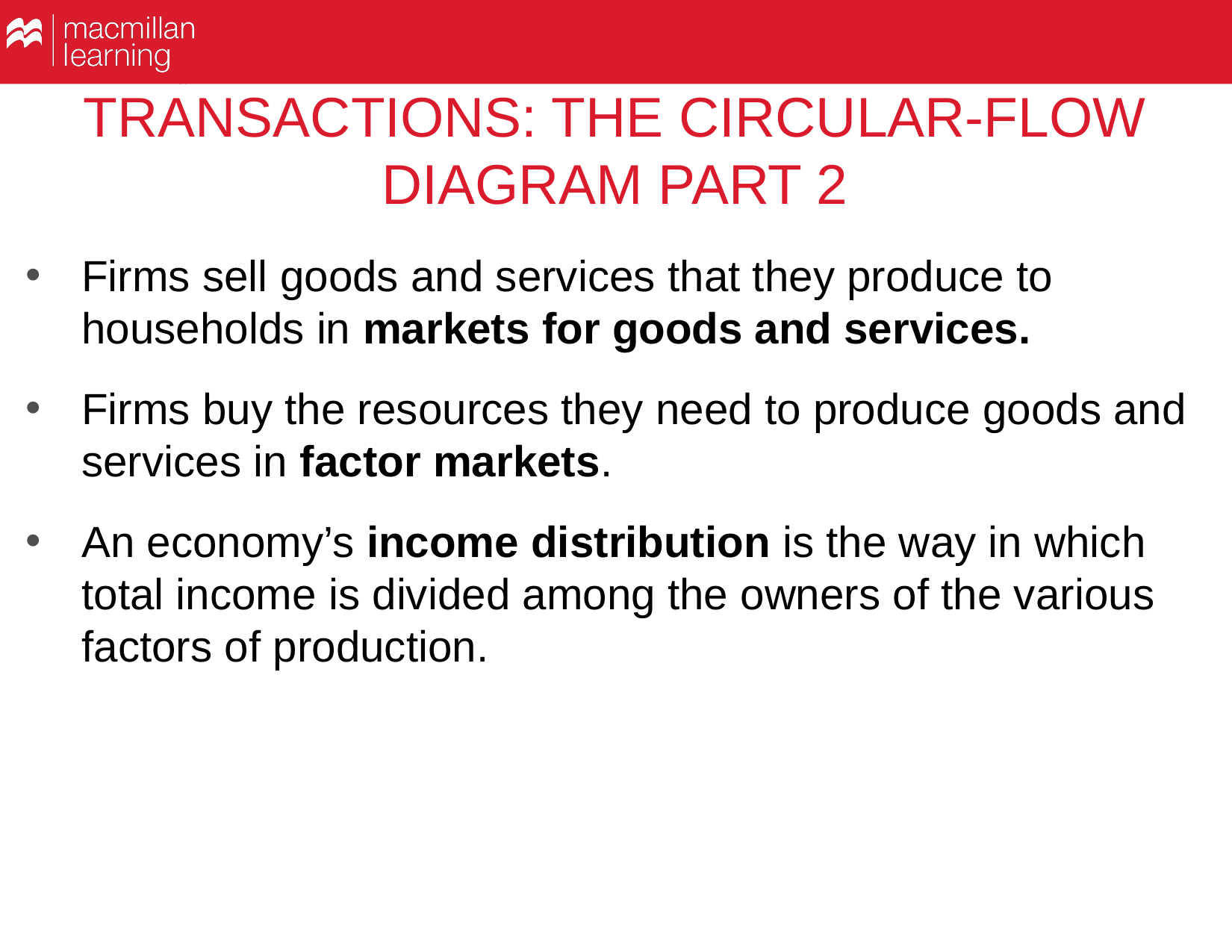

# TRANSACTIONS: THE CIRCULAR-FLOW DIAGRAM PART 2
Firms sell goods and services that they produce to households in markets for goods and services.
Firms buy the resources they need to produce goods and services in factor markets.
An economy’s income distribution is the way in which total income is divided among the owners of the various factors of production.